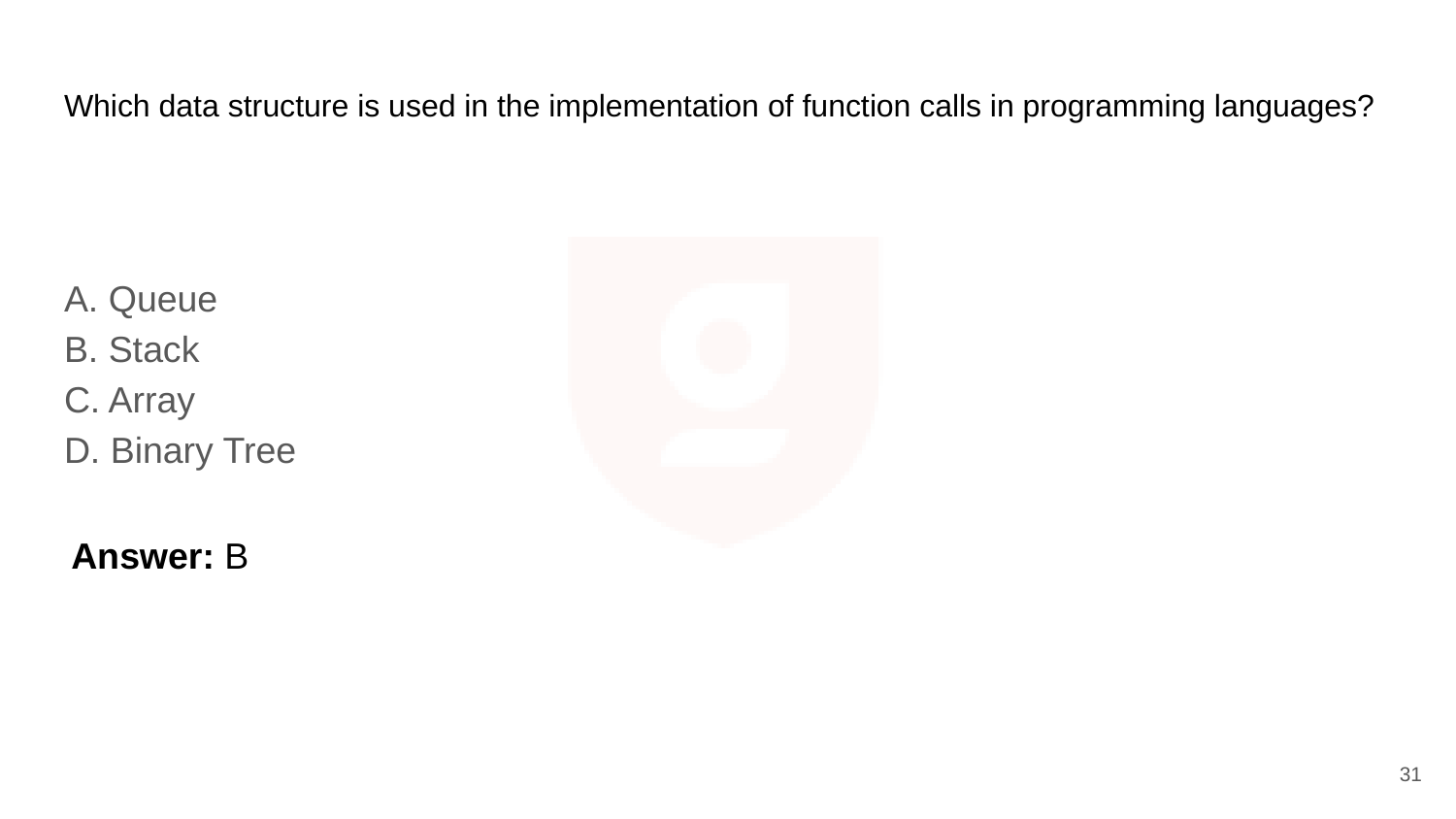

# Which data structure is used in the implementation of function calls in programming languages?
A. Queue
B. Stack
C. Array
D. Binary Tree
Answer: B
31